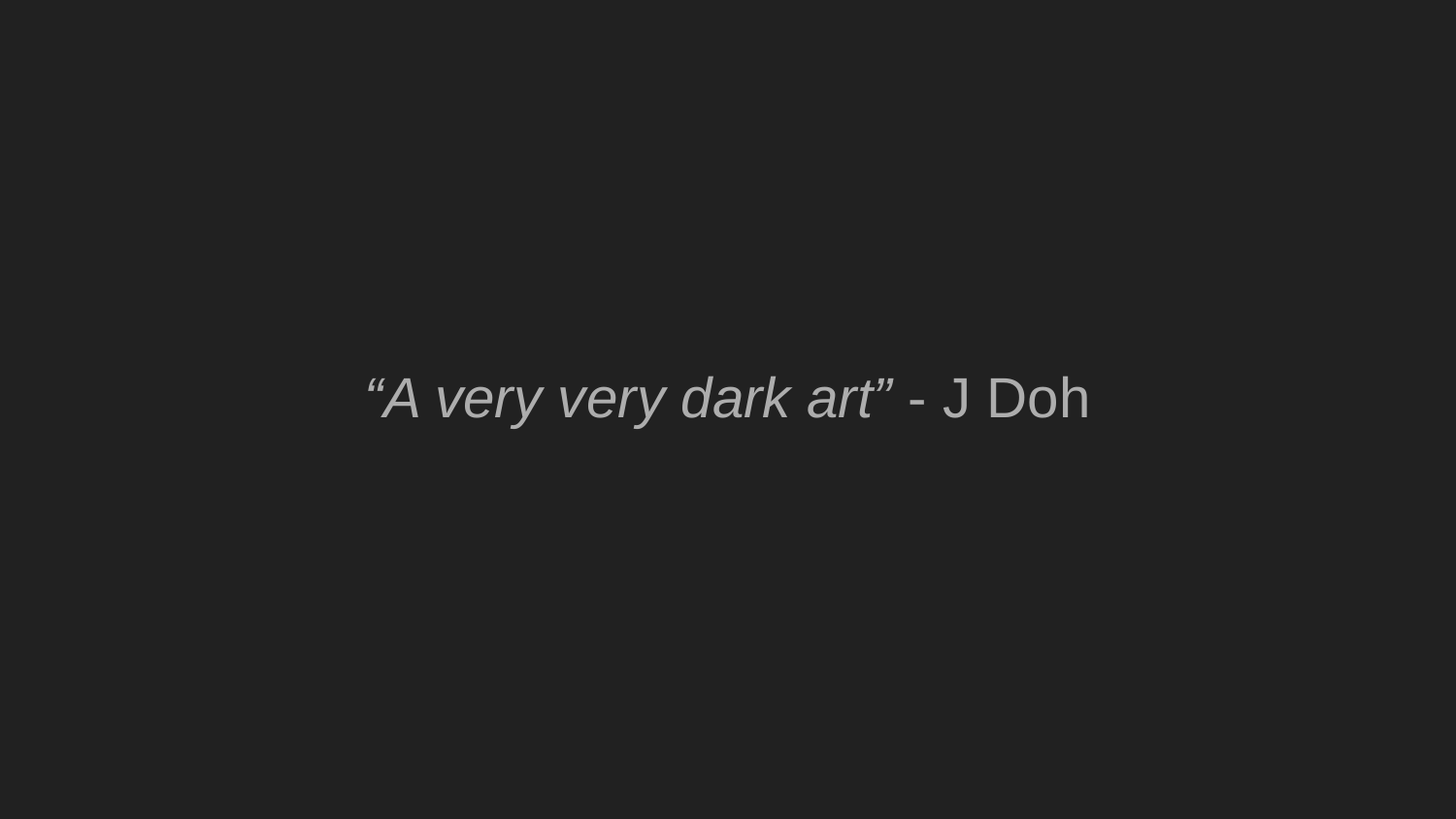

“A very very dark art” - J Doh